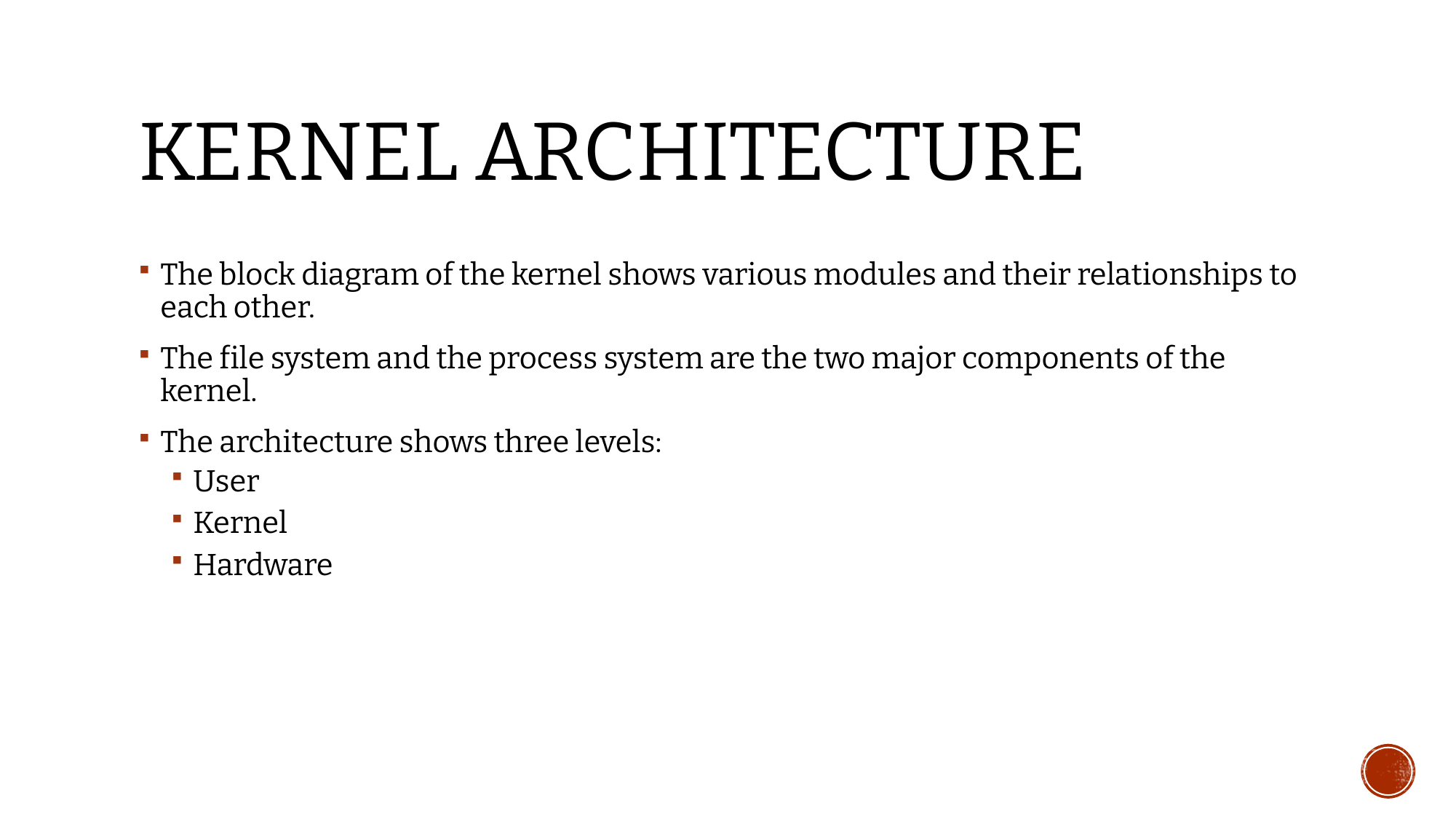

# Kernel Architecture
The block diagram of the kernel shows various modules and their relationships to each other.
The file system and the process system are the two major components of the kernel.
The architecture shows three levels:
User
Kernel
Hardware